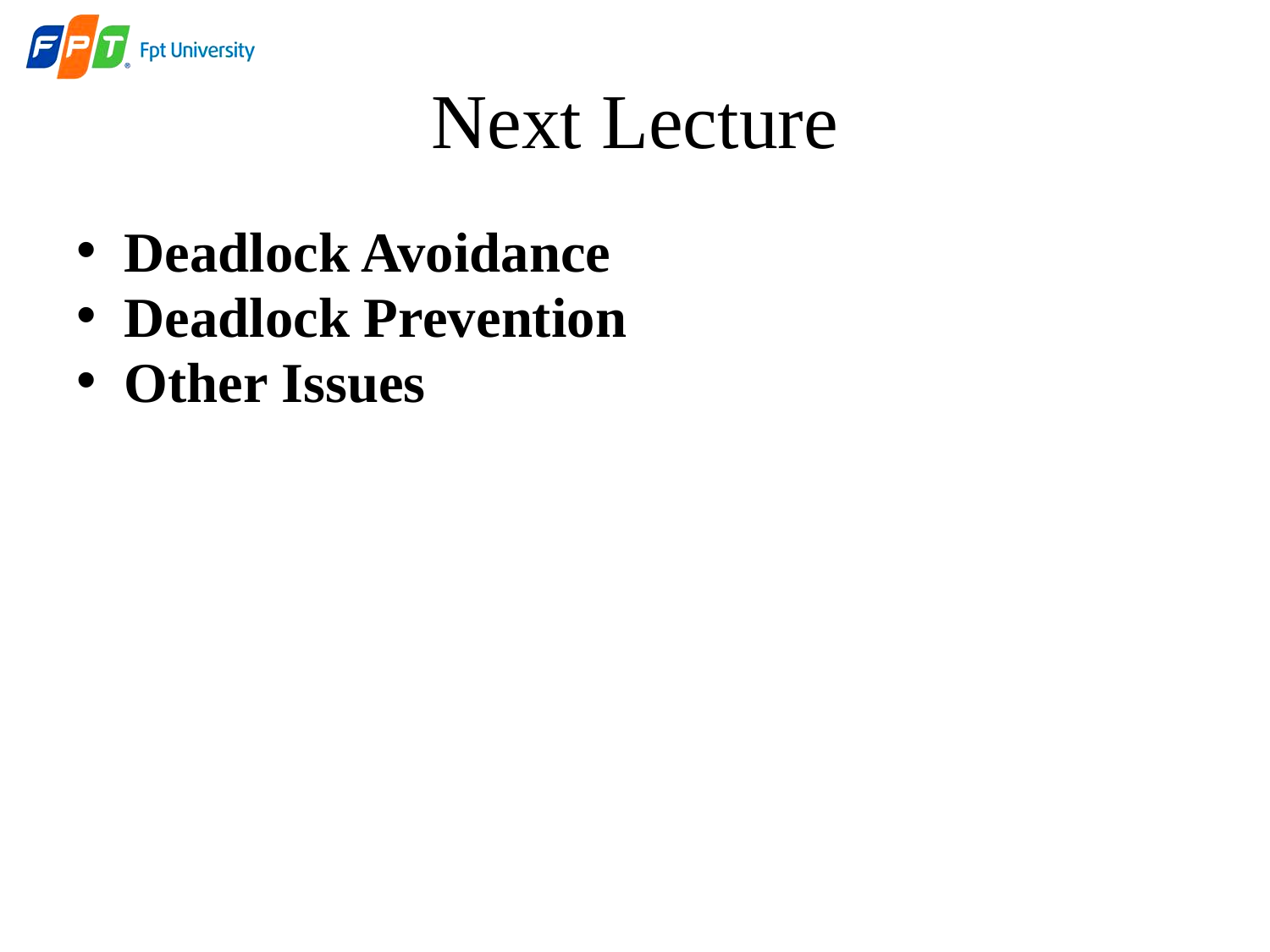

# Next Lecture
Deadlock Avoidance
Deadlock Prevention
Other Issues